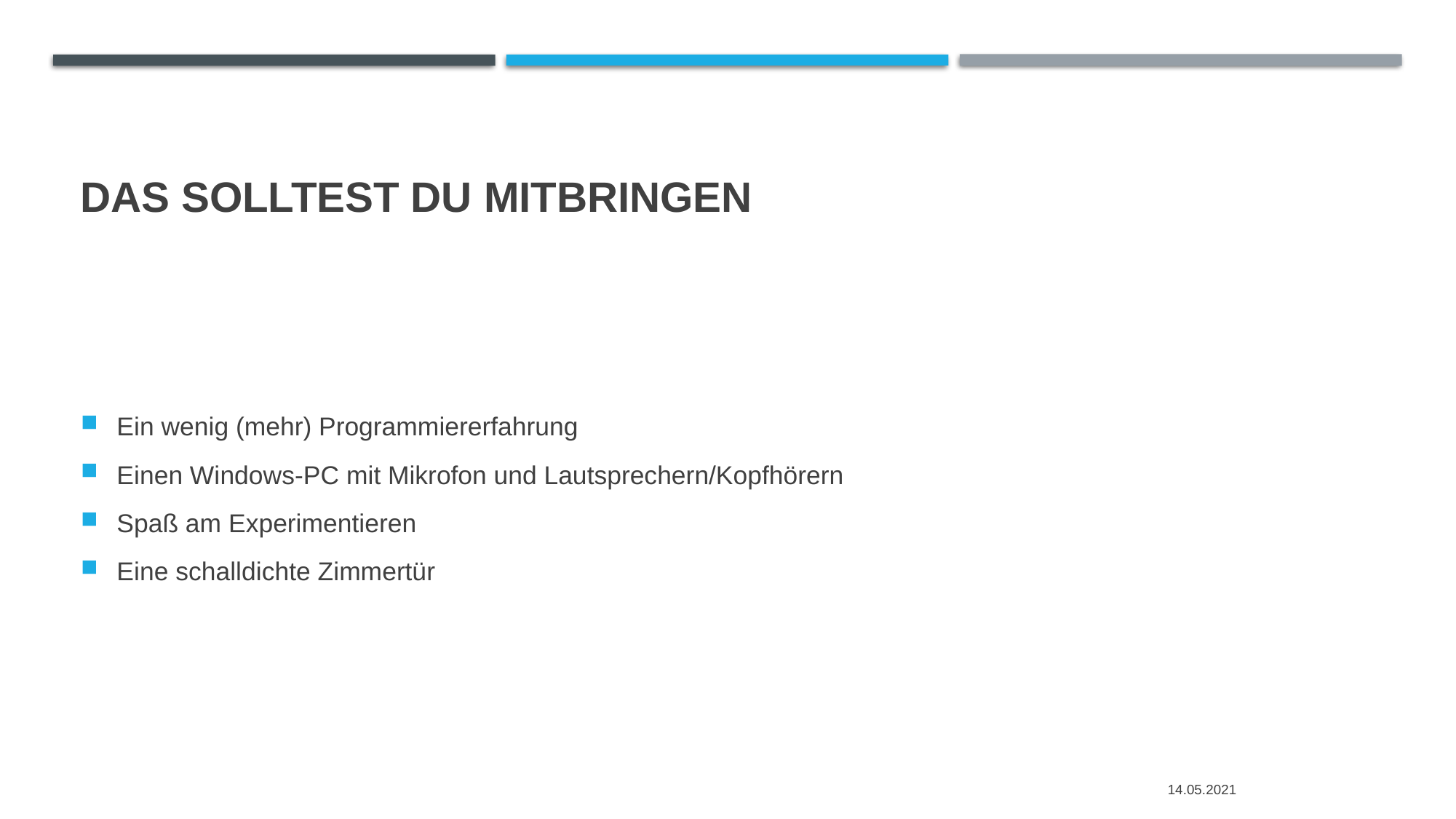

# Das solltest du mitbringen
Ein wenig (mehr) Programmiererfahrung
Einen Windows-PC mit Mikrofon und Lautsprechern/Kopfhörern
Spaß am Experimentieren
Eine schalldichte Zimmertür
14.05.2021